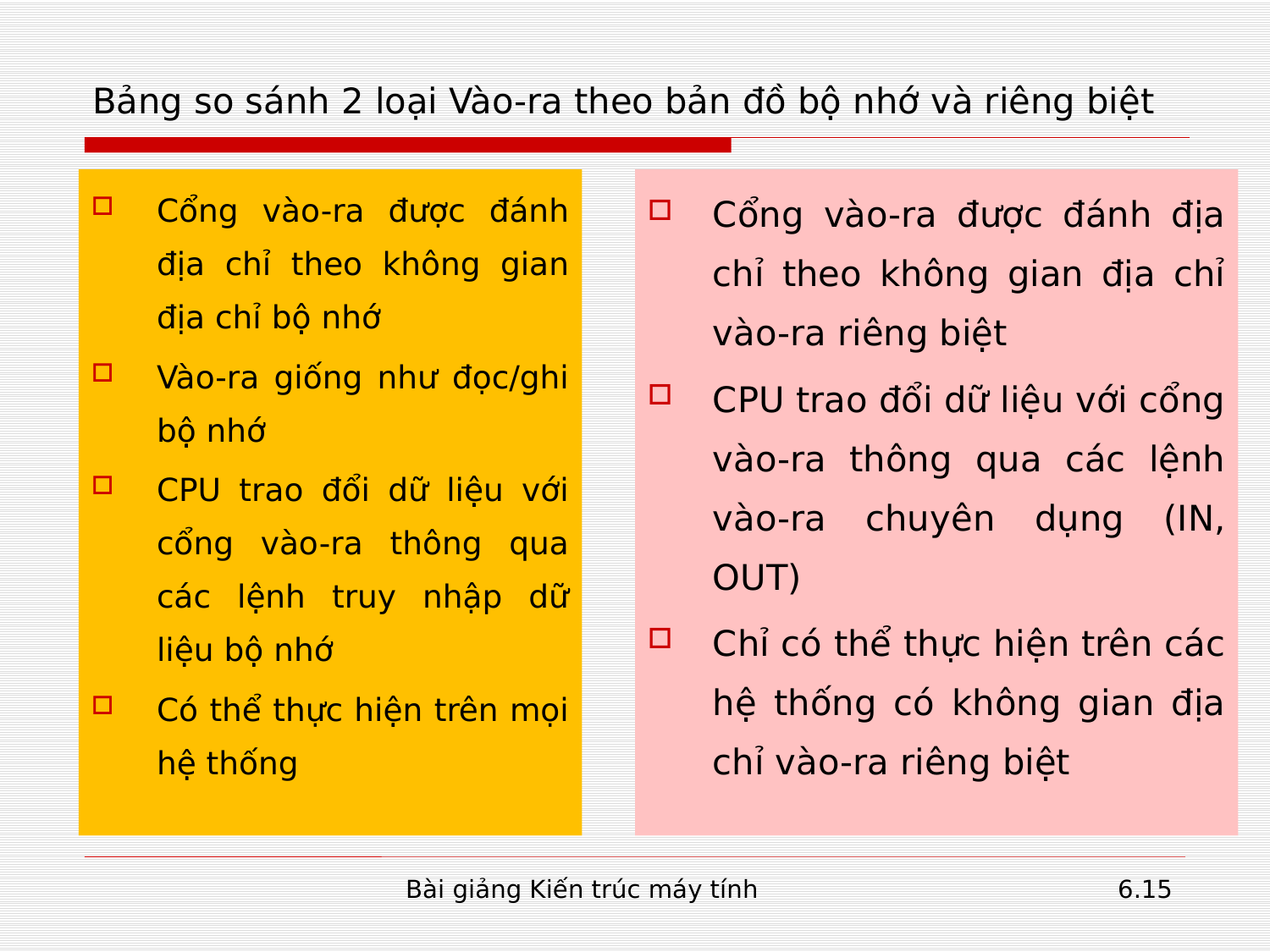

# Bảng so sánh 2 loại Vào-ra theo bản đồ bộ nhớ và riêng biệt
Cổng vào-ra được đánh địa chỉ theo không gian địa chỉ bộ nhớ
Vào-ra giống như đọc/ghi bộ nhớ
CPU trao đổi dữ liệu với cổng vào-ra thông qua các lệnh truy nhập dữ liệu bộ nhớ
Có thể thực hiện trên mọi hệ thống
Cổng vào-ra được đánh địa chỉ theo không gian địa chỉ vào-ra riêng biệt
CPU trao đổi dữ liệu với cổng vào-ra thông qua các lệnh vào-ra chuyên dụng (IN, OUT)
Chỉ có thể thực hiện trên các hệ thống có không gian địa chỉ vào-ra riêng biệt
Bài giảng Kiến trúc máy tính
6.15